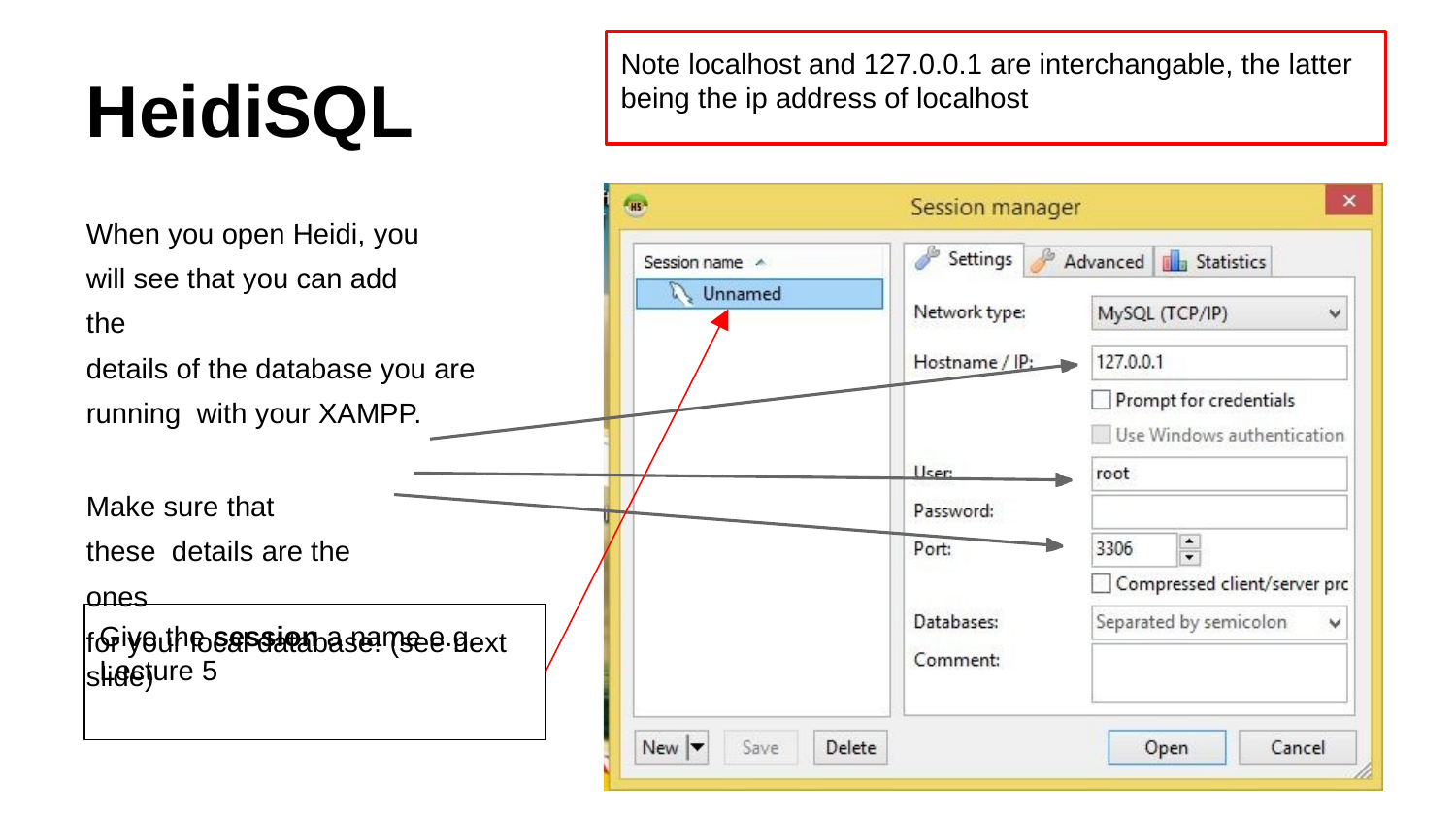

Note localhost and 127.0.0.1 are interchangable, the latter being the ip address of localhost
# HeidiSQL

When you open Heidi, you  will see that you can add the
details of the database you are running  with your XAMPP.

Make sure that these  details are the ones
for your local database! (see next slide)

Give the session a name e.g. Lecture 5